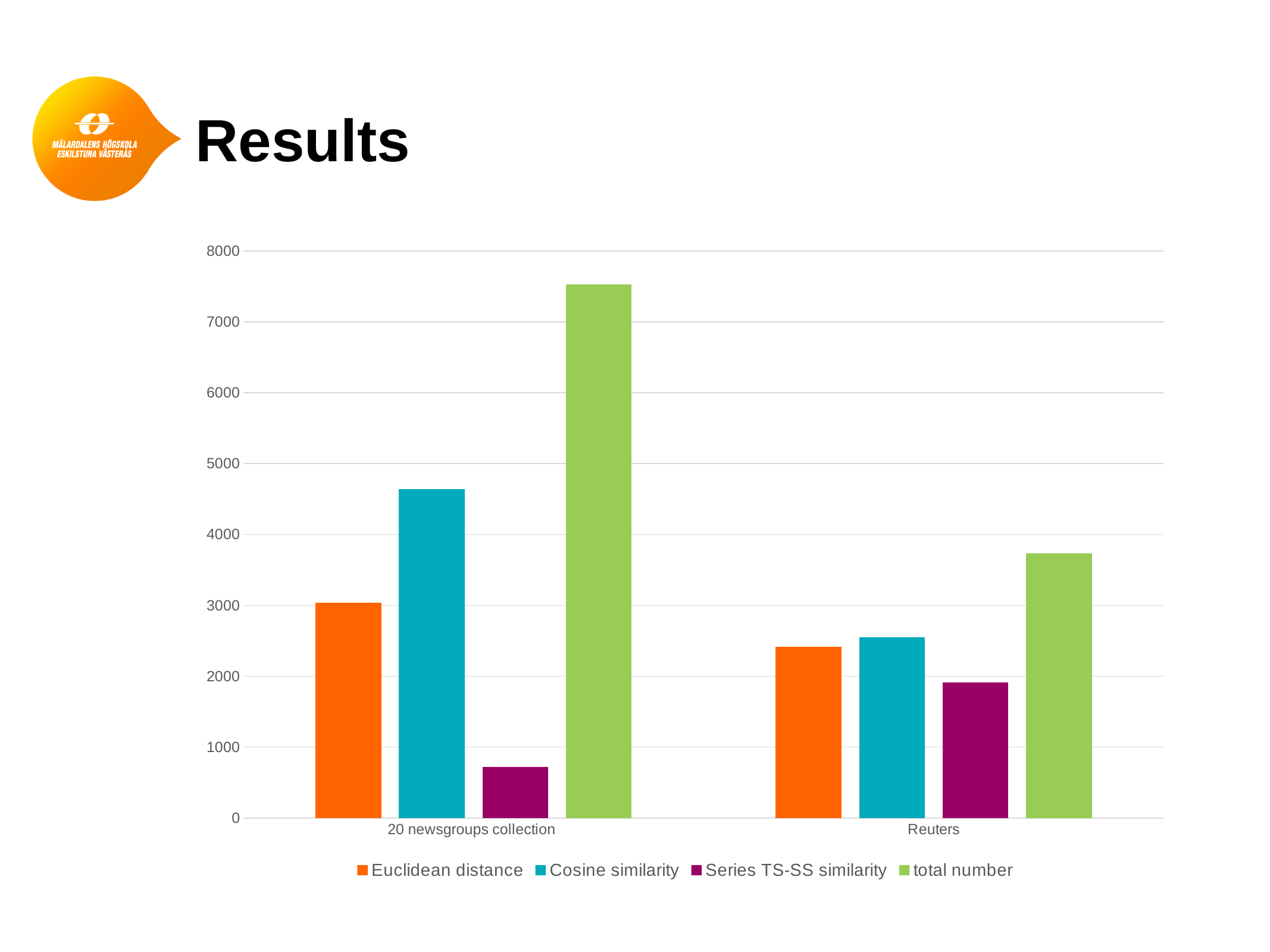

# Results

### Chart

| Category | Euclidean distance | Cosine similarity | Series TS-SS similarity | total number |
|---|---|---|---|---|
| 20 newsgroups collection  | 3039.0 | 4643.0 | 718.0 | 7532.0 |
| Reuters | 2419.0 | 2552.0 | 1912.0 | 3731.0 |